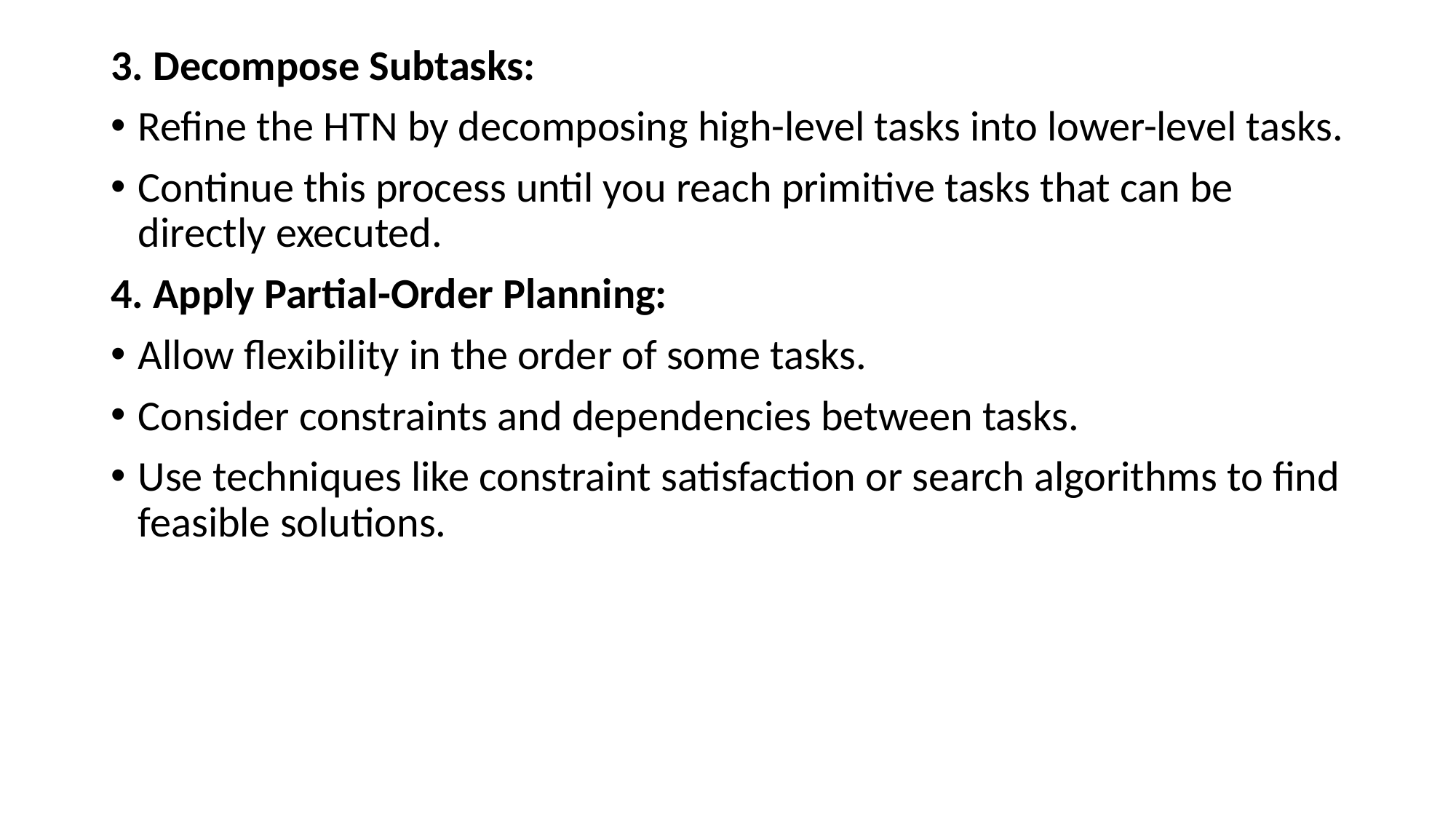

3. Decompose Subtasks:
Refine the HTN by decomposing high-level tasks into lower-level tasks.
Continue this process until you reach primitive tasks that can be directly executed.
4. Apply Partial-Order Planning:
Allow flexibility in the order of some tasks.
Consider constraints and dependencies between tasks.
Use techniques like constraint satisfaction or search algorithms to find feasible solutions.